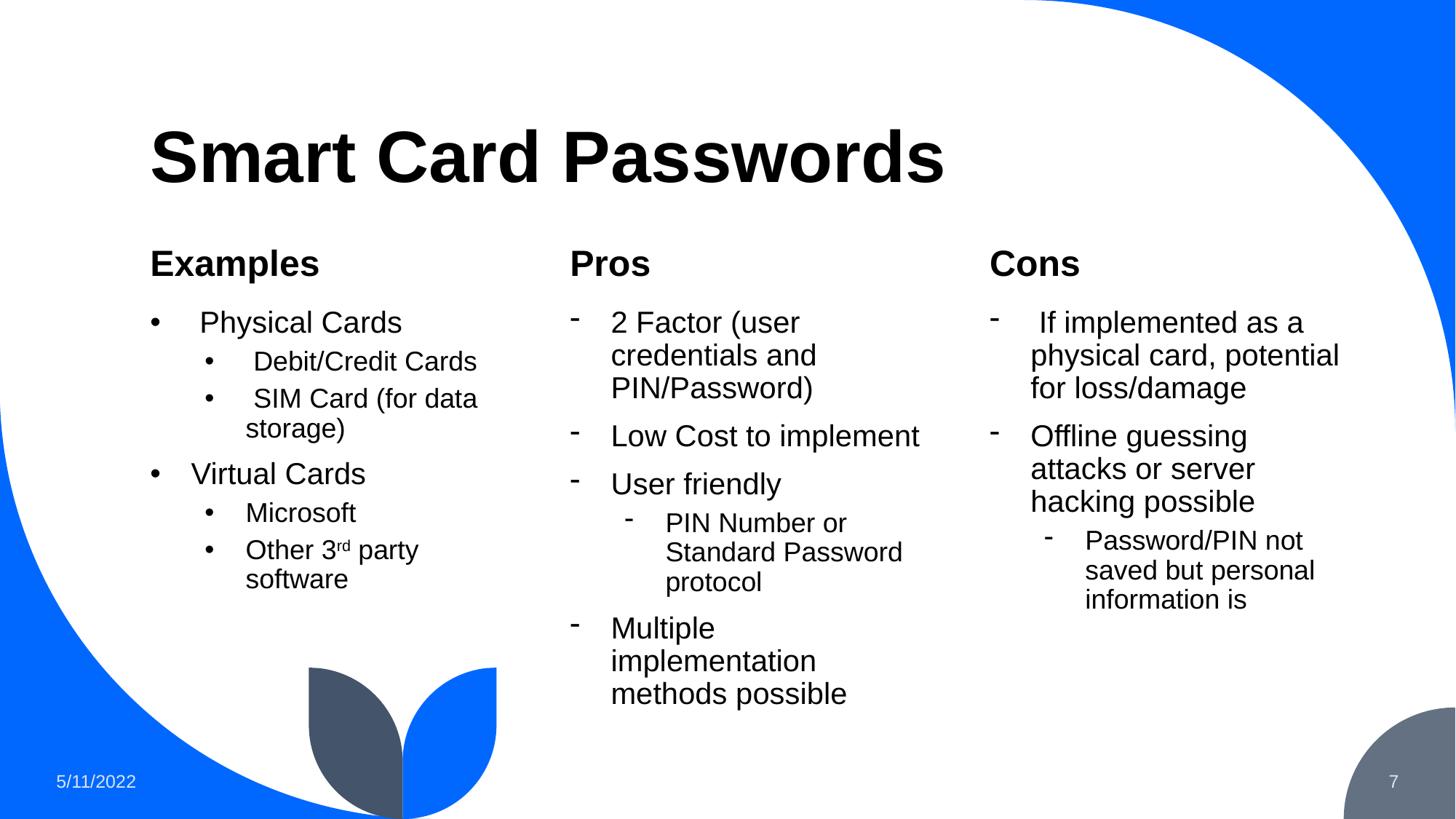

# Smart Card Passwords
Examples
Pros
Cons
 Physical Cards
 Debit/Credit Cards
 SIM Card (for data storage)
Virtual Cards
Microsoft
Other 3rd party software
2 Factor (user credentials and PIN/Password)
Low Cost to implement
User friendly
PIN Number or Standard Password protocol
Multiple implementation methods possible
 If implemented as a physical card, potential for loss/damage
Offline guessing attacks or server hacking possible
Password/PIN not saved but personal information is
5/11/2022
7